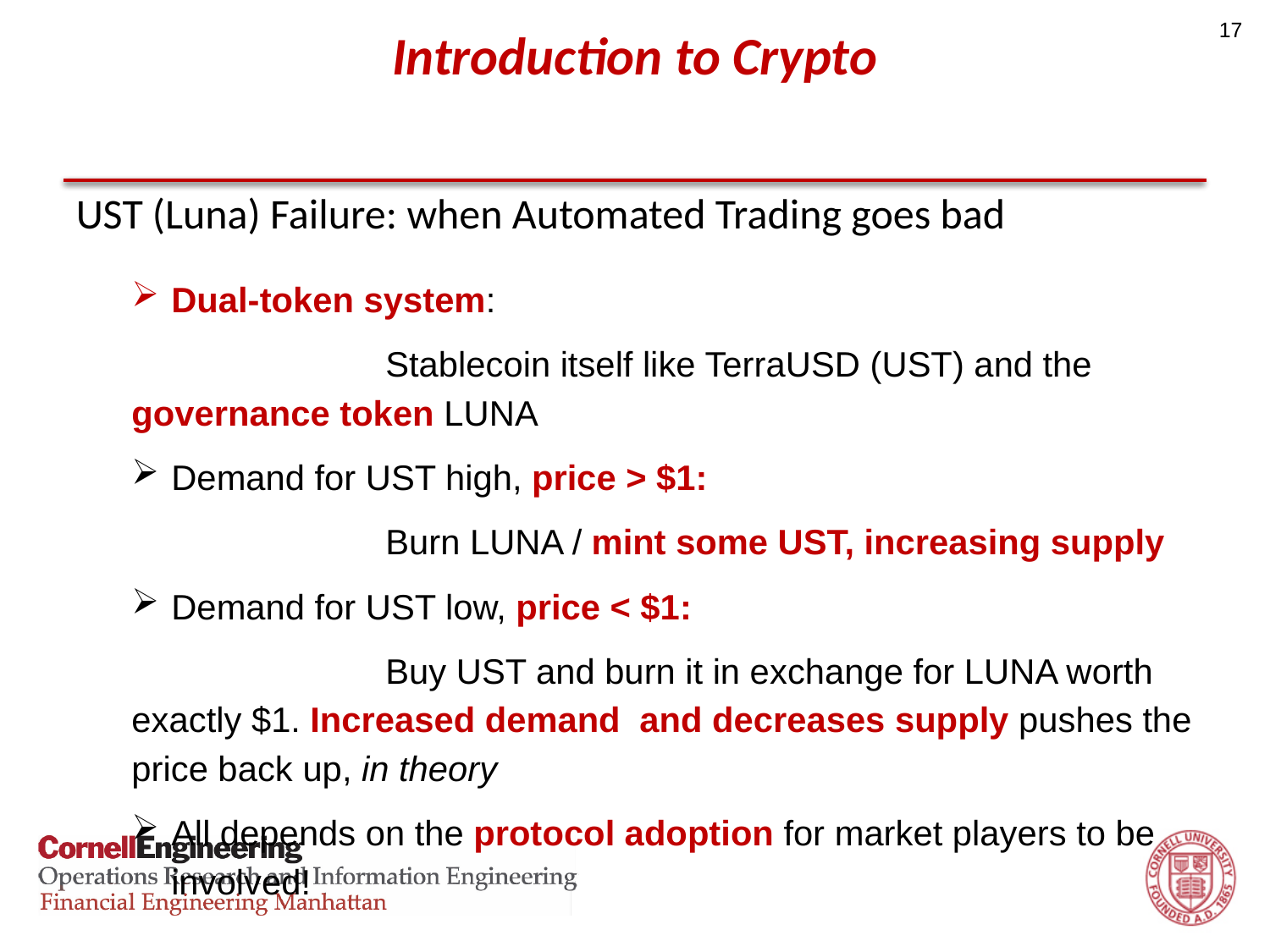

17
# Introduction to Crypto
UST (Luna) Failure: when Automated Trading goes bad

Dual-token system:
		Stablecoin itself like TerraUSD (UST) and the governance token LUNA
Demand for UST high, price > $1:
		Burn LUNA / mint some UST, increasing supply
Demand for UST low, price < $1:
		Buy UST and burn it in exchange for LUNA worth exactly $1. Increased demand 	and decreases supply pushes the price back up, in theory
All depends on the protocol adoption for market players to be involved!